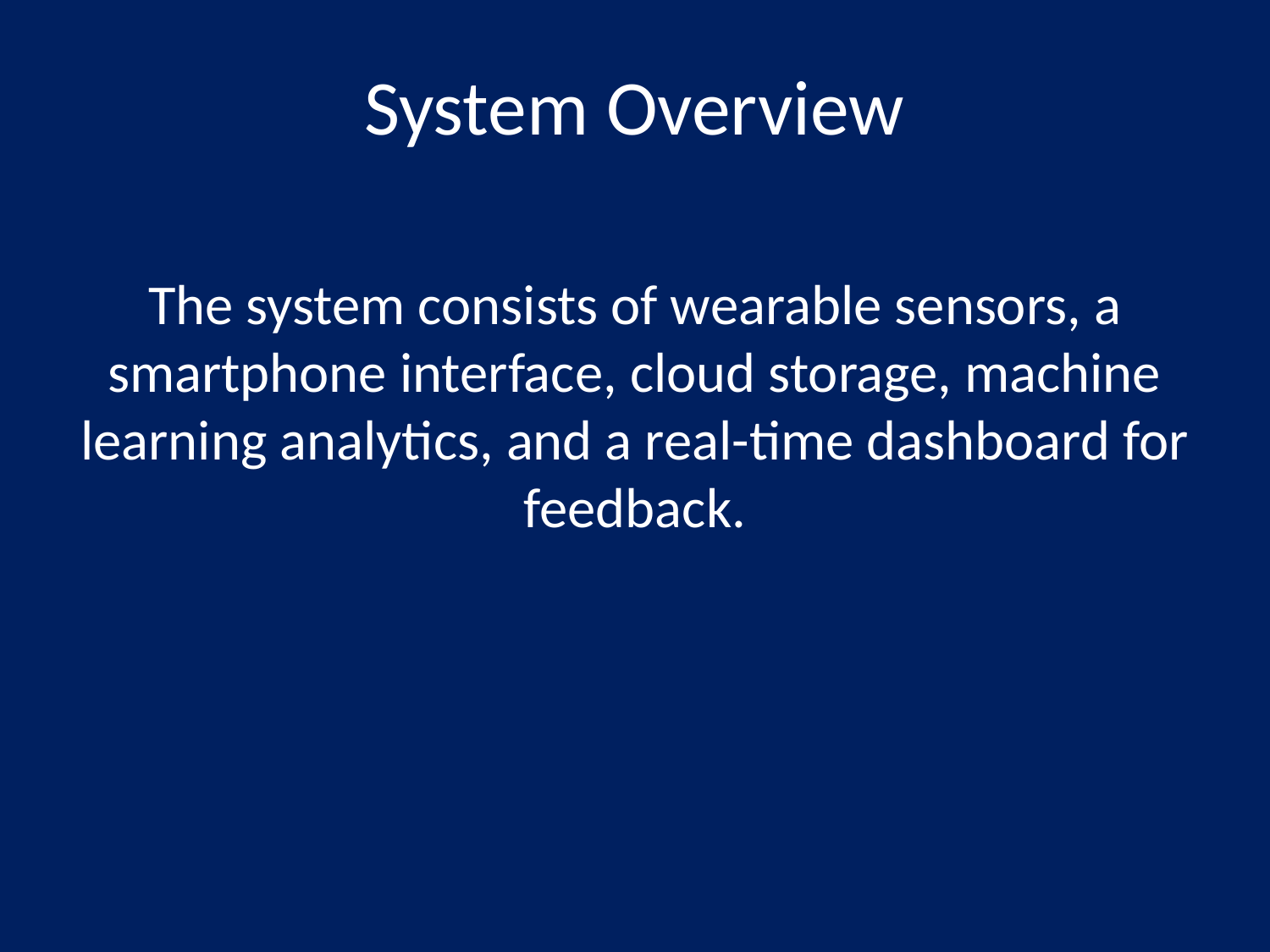

# System Overview
The system consists of wearable sensors, a smartphone interface, cloud storage, machine learning analytics, and a real-time dashboard for feedback.